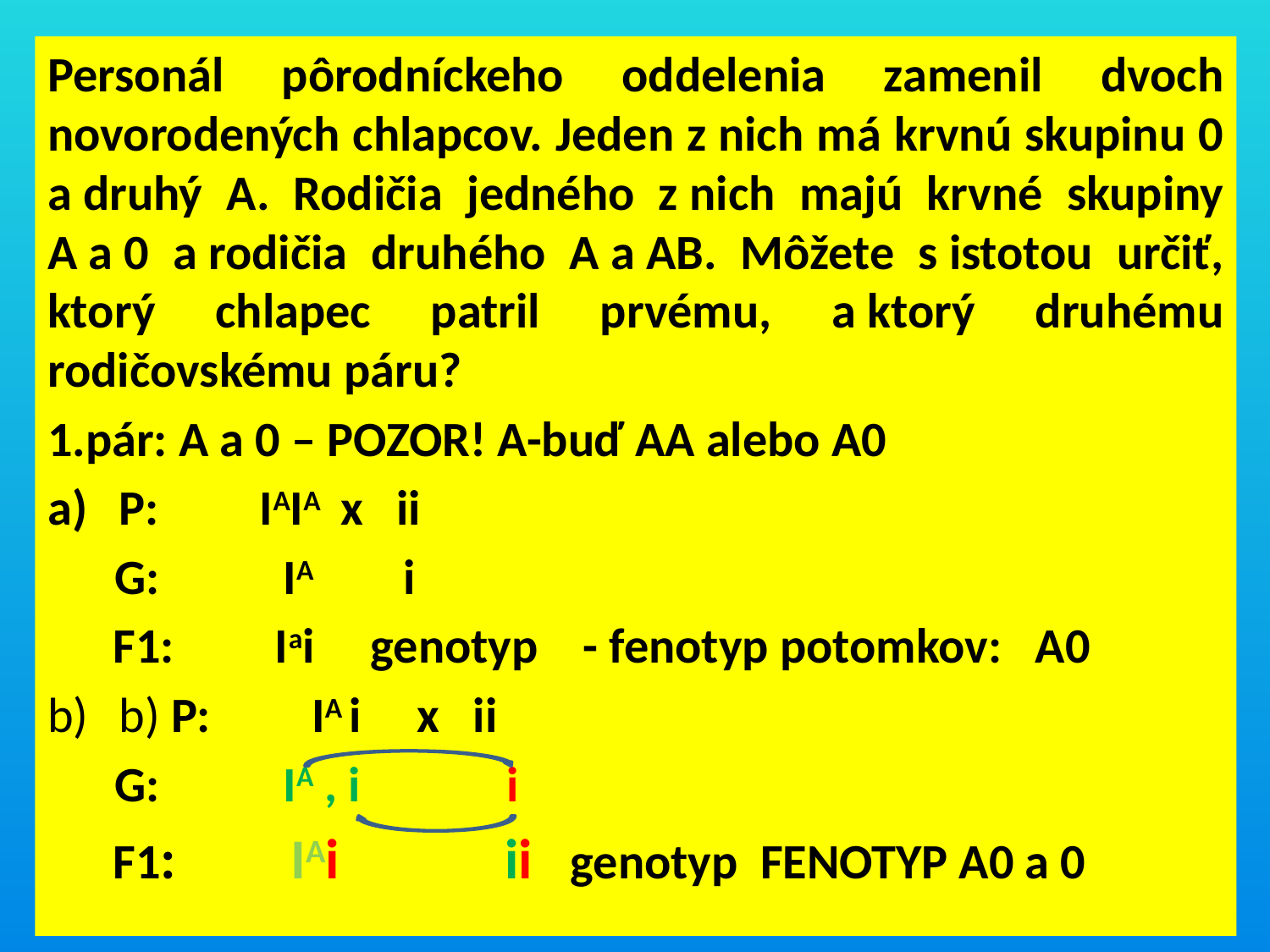

Personál pôrodníckeho oddelenia zamenil dvoch novorodených chlapcov. Jeden z nich má krvnú skupinu 0 a druhý A. Rodičia jedného z nich majú krvné skupiny A a 0 a rodičia druhého A a AB. Môžete s istotou určiť, ktorý chlapec patril prvému, a ktorý druhému rodičovskému páru?
1.pár: A a 0 – POZOR! A-buď AA alebo A0
P:         IAIA   x   ii
      G:           IA        i
          F1:         Iai     genotyp    - fenotyp potomkov:   A0
b) P:         IA i     x   ii
      G:           IA , i             i
          F1:         IAi             ii   genotyp  FENOTYP A0 a 0
#